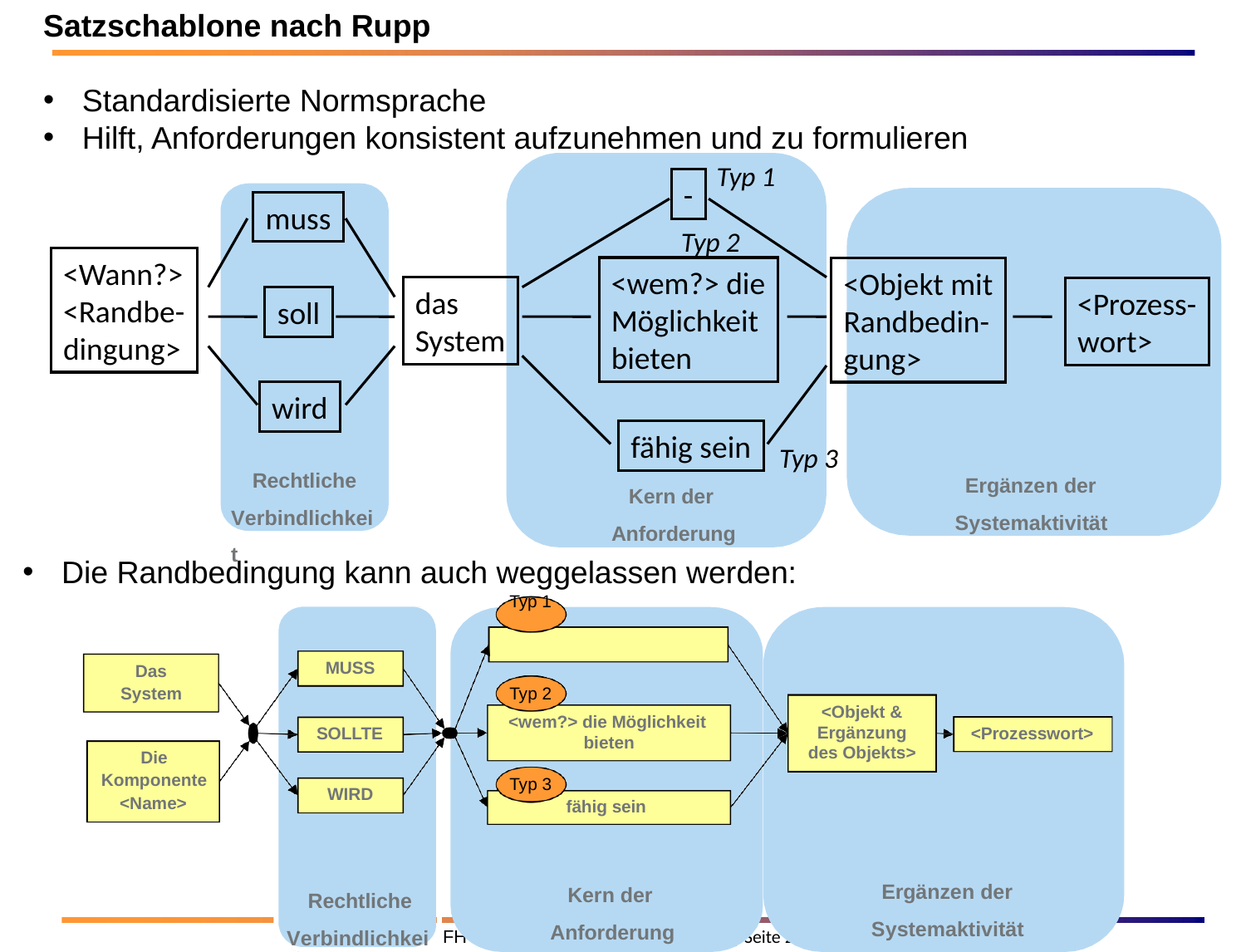

Satzschablone nach Rupp

Standardisierte Normsprache
Hilft, Anforderungen konsistent aufzunehmen und zu formulieren
Typ 1
-
muss

Typ 2
<Wann?>
<Randbe-
dingung>
<wem?> die
Möglichkeit
bieten
<Objekt mit
Randbedin-
gung>
das
System
<Prozess-
wort>
soll

wird
fähig sein
Typ 3

Rechtliche Verbindlichkeit
Ergänzen der Systemaktivität
Kern der Anforderung
Die Randbedingung kann auch weggelassen werden:
Typ 1

MUSS
Das System
Typ 2
<Objekt & Ergänzung des Objekts>
<wem?> die Möglichkeit bieten
<Prozesswort>
SOLLTE
Die Komponente
<Name>
Typ 3
WIRD
fähig sein
Ergänzen der Systemaktivität
Kern der Anforderung
Rechtliche Verbindlichkeit